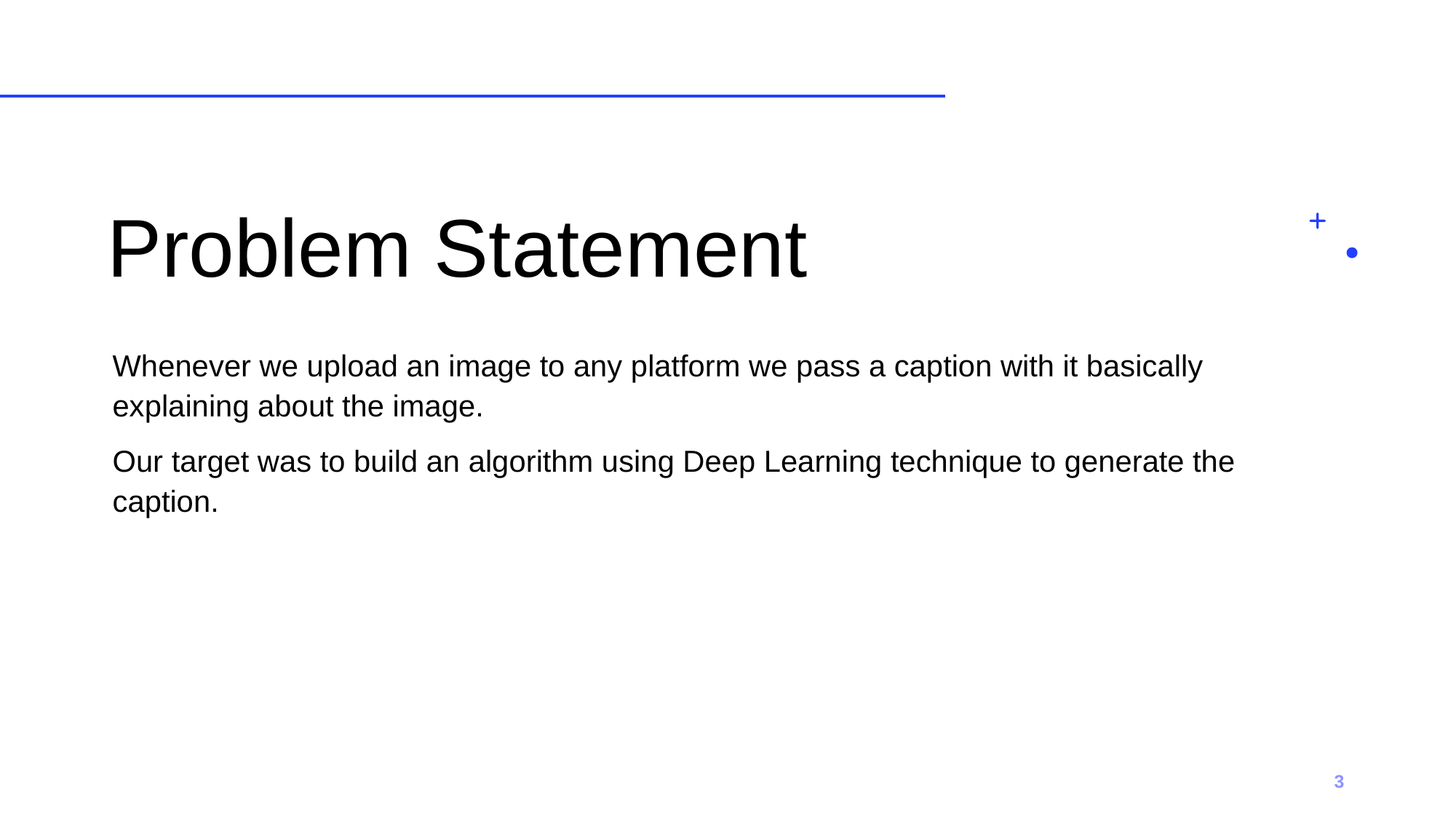

# Problem Statement
Whenever we upload an image to any platform we pass a caption with it basically explaining about the image.
Our target was to build an algorithm using Deep Learning technique to generate the caption.
3